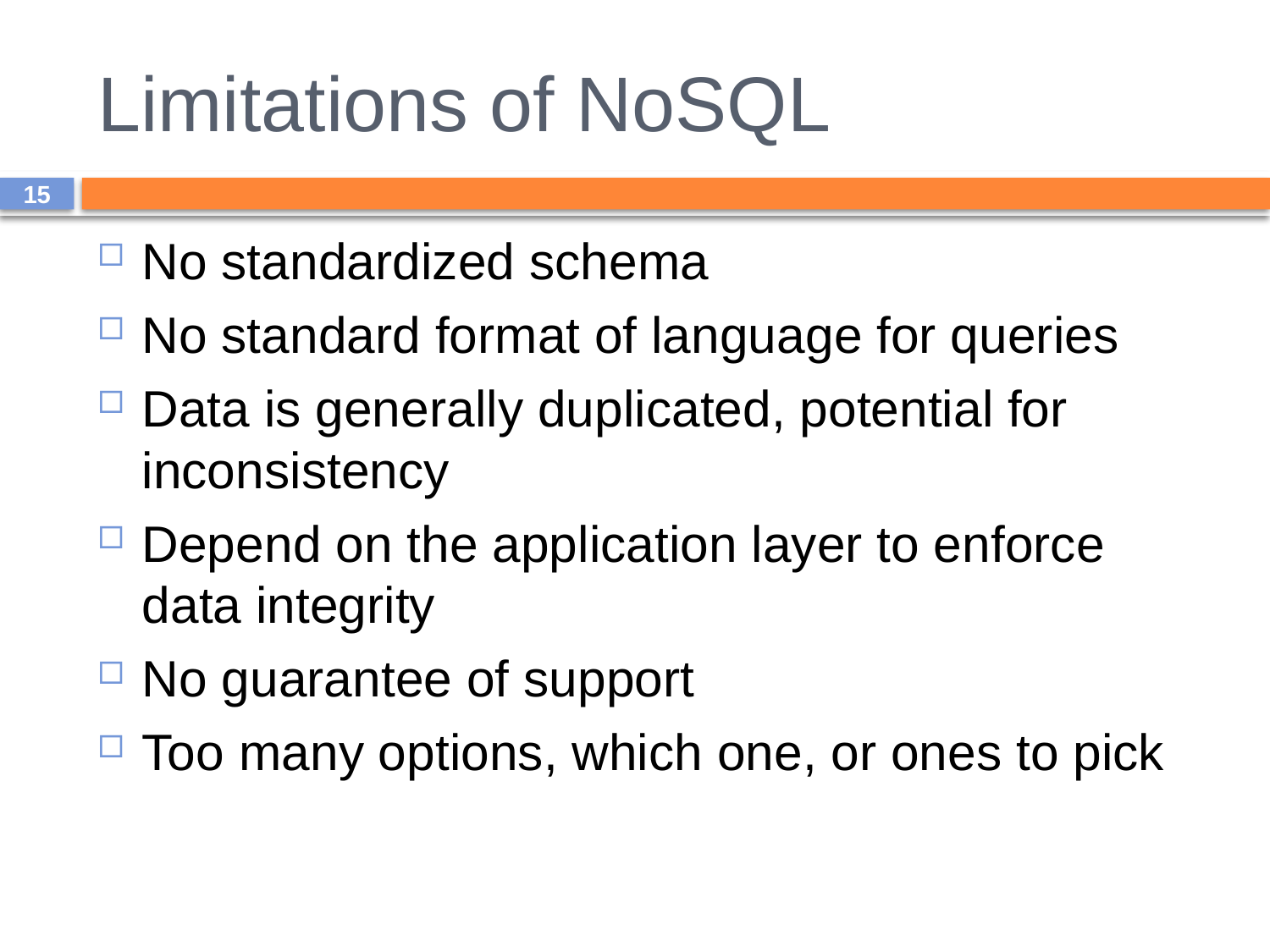

# Limitations of NoSQL
15
No standardized schema
No standard format of language for queries
Data is generally duplicated, potential for inconsistency
Depend on the application layer to enforce data integrity
No guarantee of support
Too many options, which one, or ones to pick